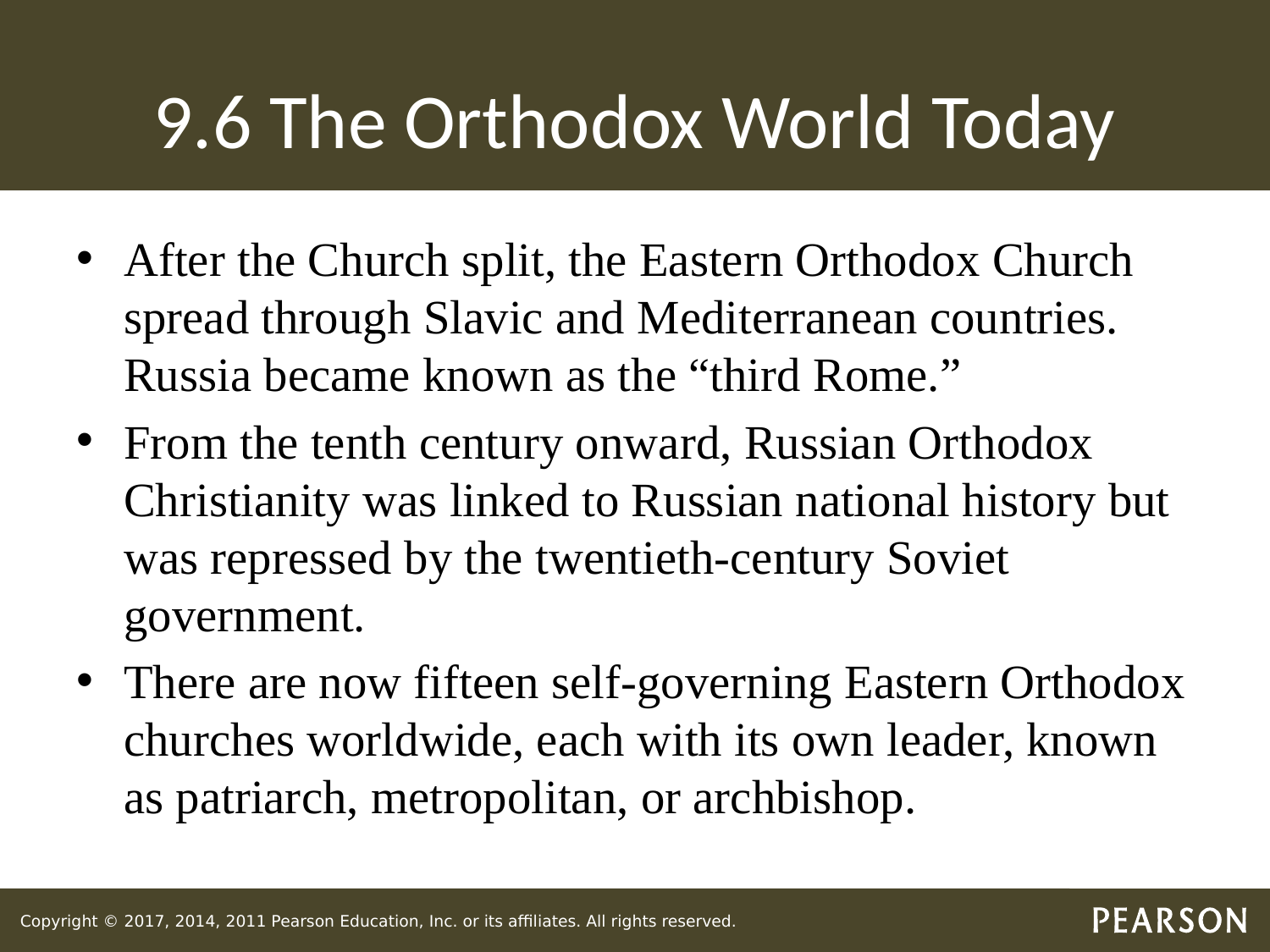

# 9.6 The Orthodox World Today
After the Church split, the Eastern Orthodox Church spread through Slavic and Mediterranean countries. Russia became known as the “third Rome.”
From the tenth century onward, Russian Orthodox Christianity was linked to Russian national history but was repressed by the twentieth-century Soviet government.
There are now fifteen self-governing Eastern Orthodox churches worldwide, each with its own leader, known as patriarch, metropolitan, or archbishop.